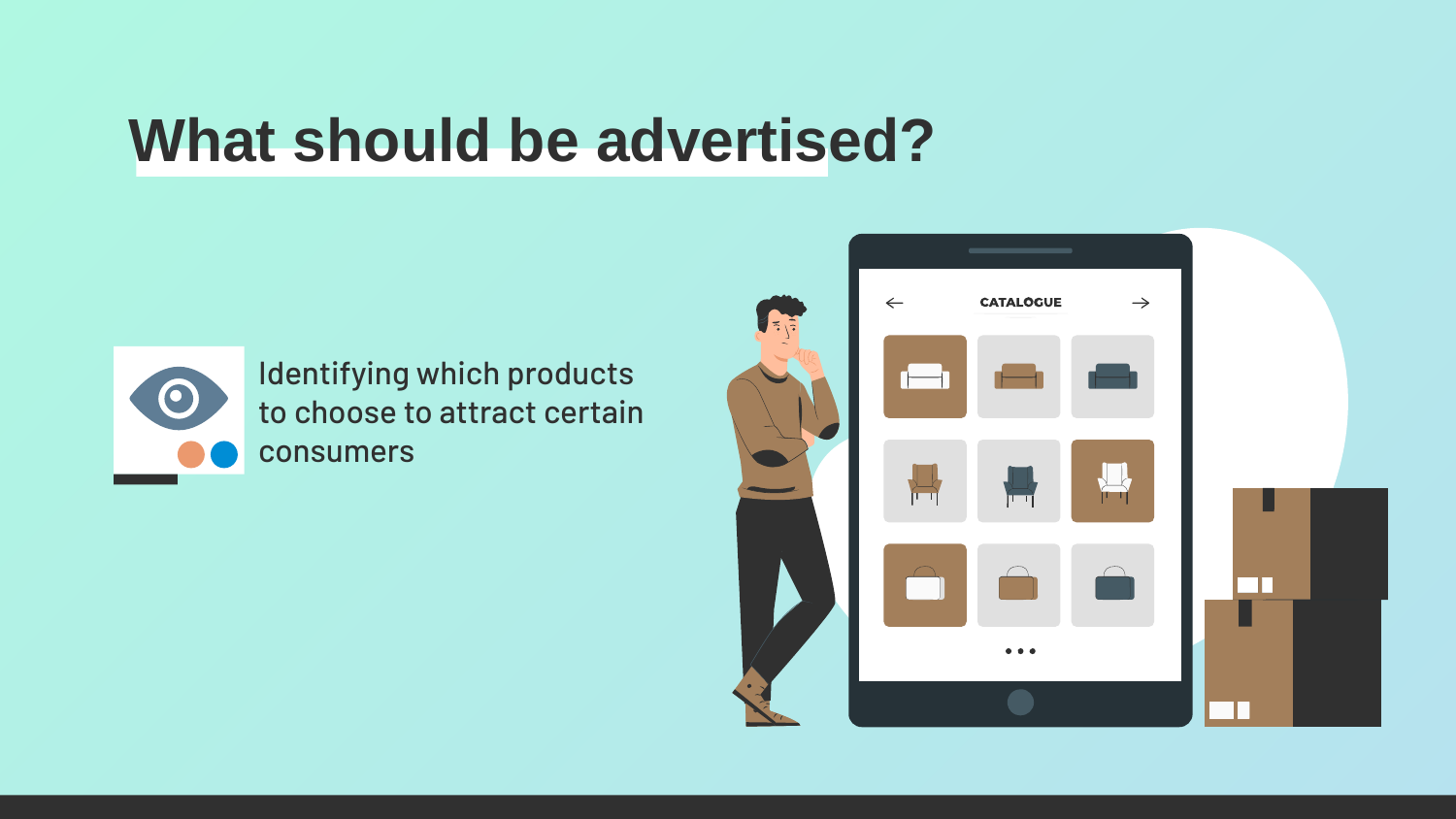

# What should be advertised?

Identifying which products to choose to attract certain consumers